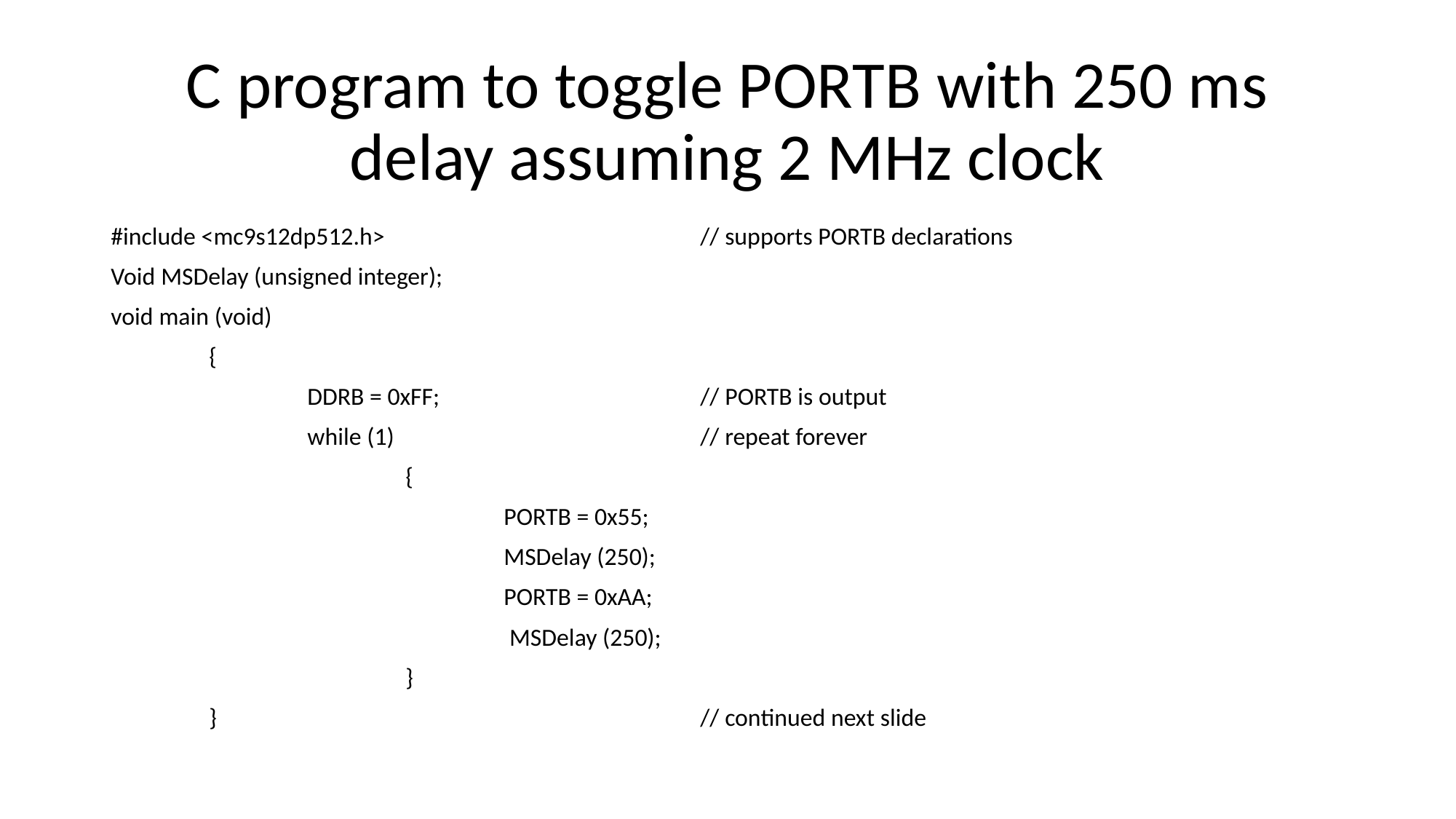

# C program to toggle PORTB with 250 ms delay assuming 2 MHz clock
#include <mc9s12dp512.h>				// supports PORTB declarations
Void MSDelay (unsigned integer);
void main (void)
	{
		DDRB = 0xFF;			// PORTB is output
		while (1)				// repeat forever
			{
				PORTB = 0x55;
				MSDelay (250);
				PORTB = 0xAA;
				 MSDelay (250);
			}
	}					// continued next slide